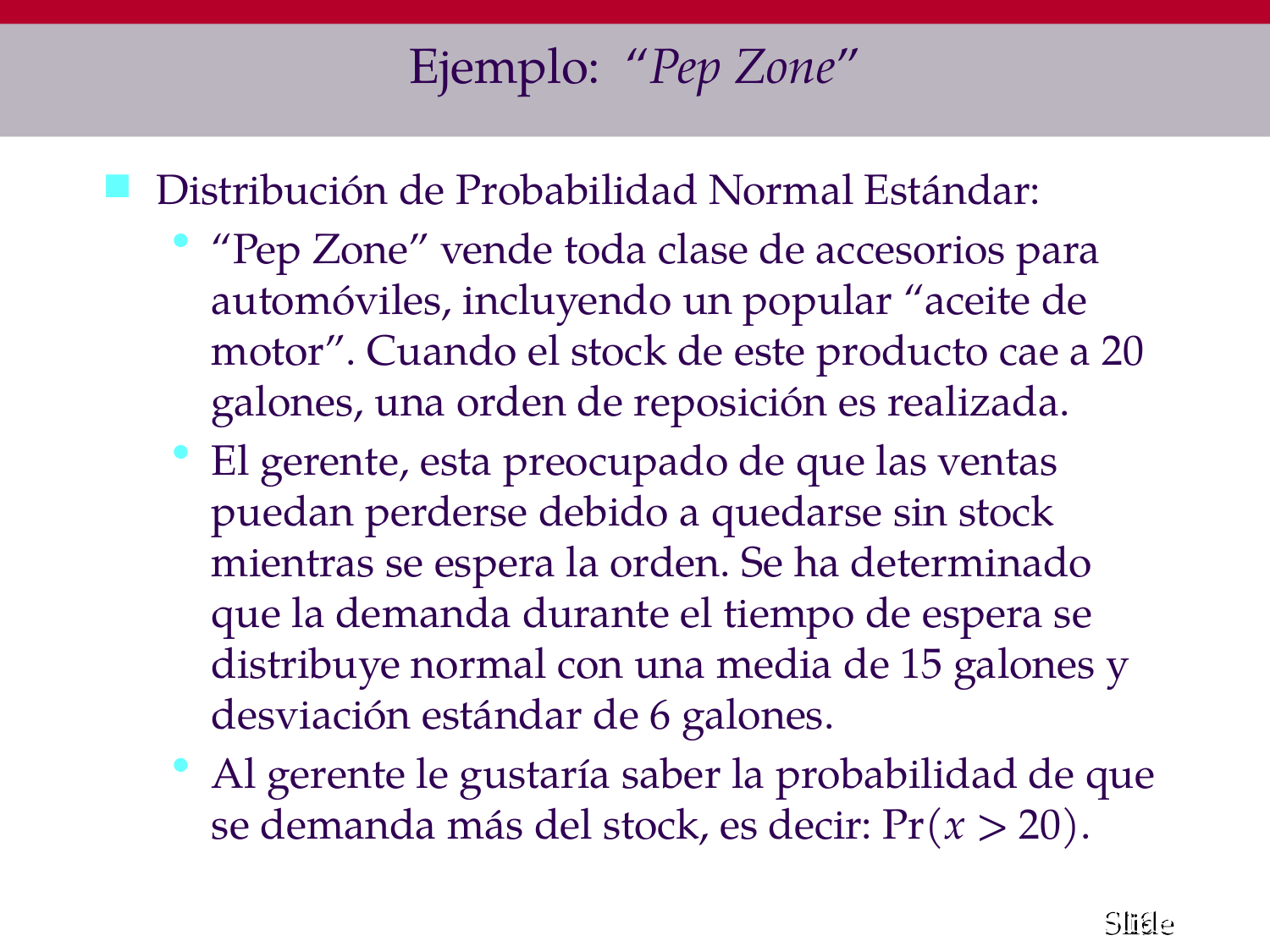

# Ejemplo:  “Pep Zone”
Distribución de Probabilidad Normal Estándar:
“Pep Zone” vende toda clase de accesorios para automóviles, incluyendo un popular “aceite de motor”. Cuando el stock de este producto cae a 20 galones, una orden de reposición es realizada.
El gerente, esta preocupado de que las ventas puedan perderse debido a quedarse sin stock mientras se espera la orden. Se ha determinado que la demanda durante el tiempo de espera se distribuye normal con una media de 15 galones y desviación estándar de 6 galones.
Al gerente le gustaría saber la probabilidad de que se demanda más del stock, es decir: Pr(x > 20).